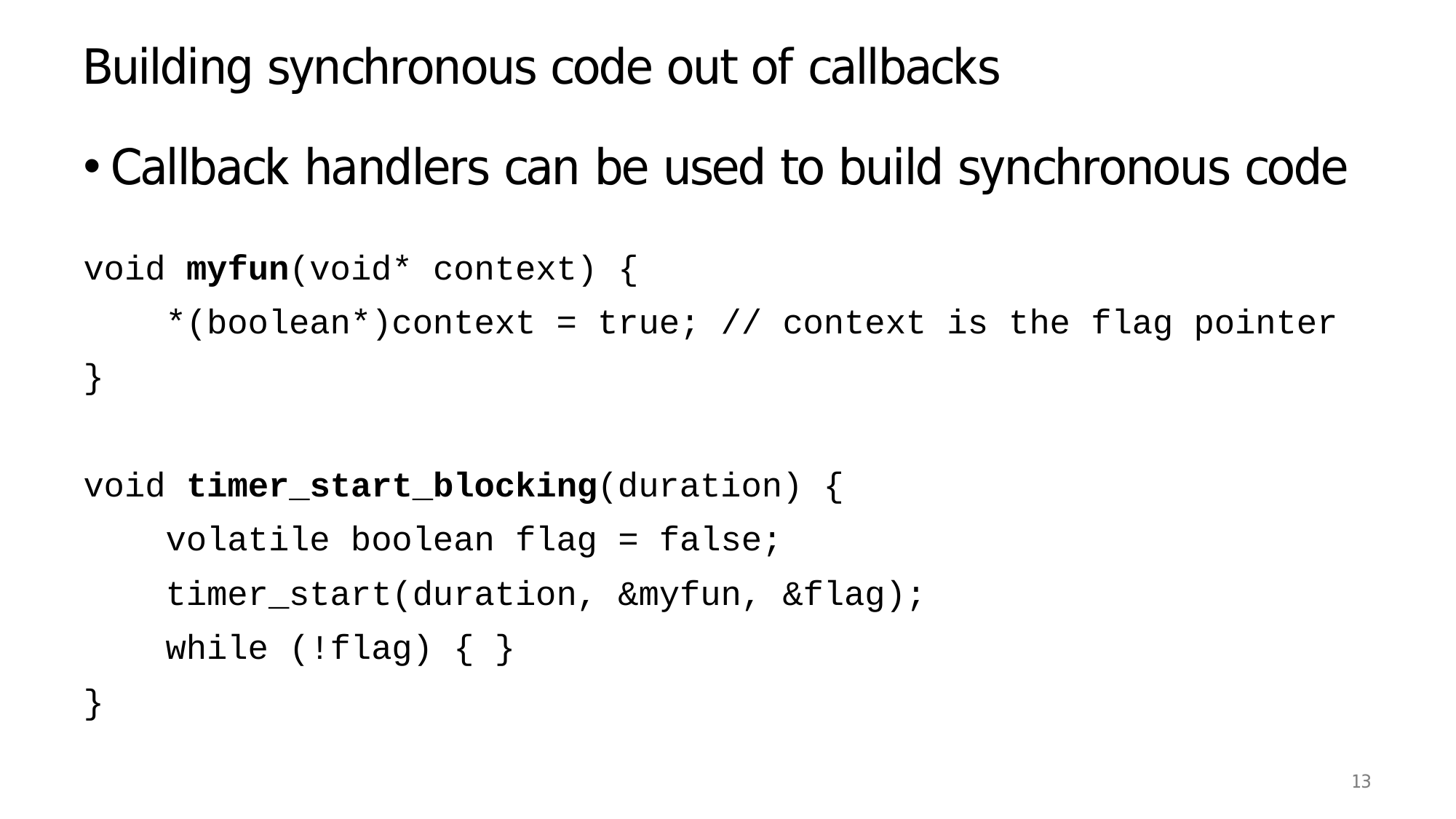

# Building synchronous code out of callbacks
Callback handlers can be used to build synchronous code

void myfun(void* context) {
    *(boolean*)context = true; // context is the flag pointer
}

void timer_start_blocking(duration) {
    volatile boolean flag = false;
    timer_start(duration, &myfun, &flag);
    while (!flag) { }
}

13